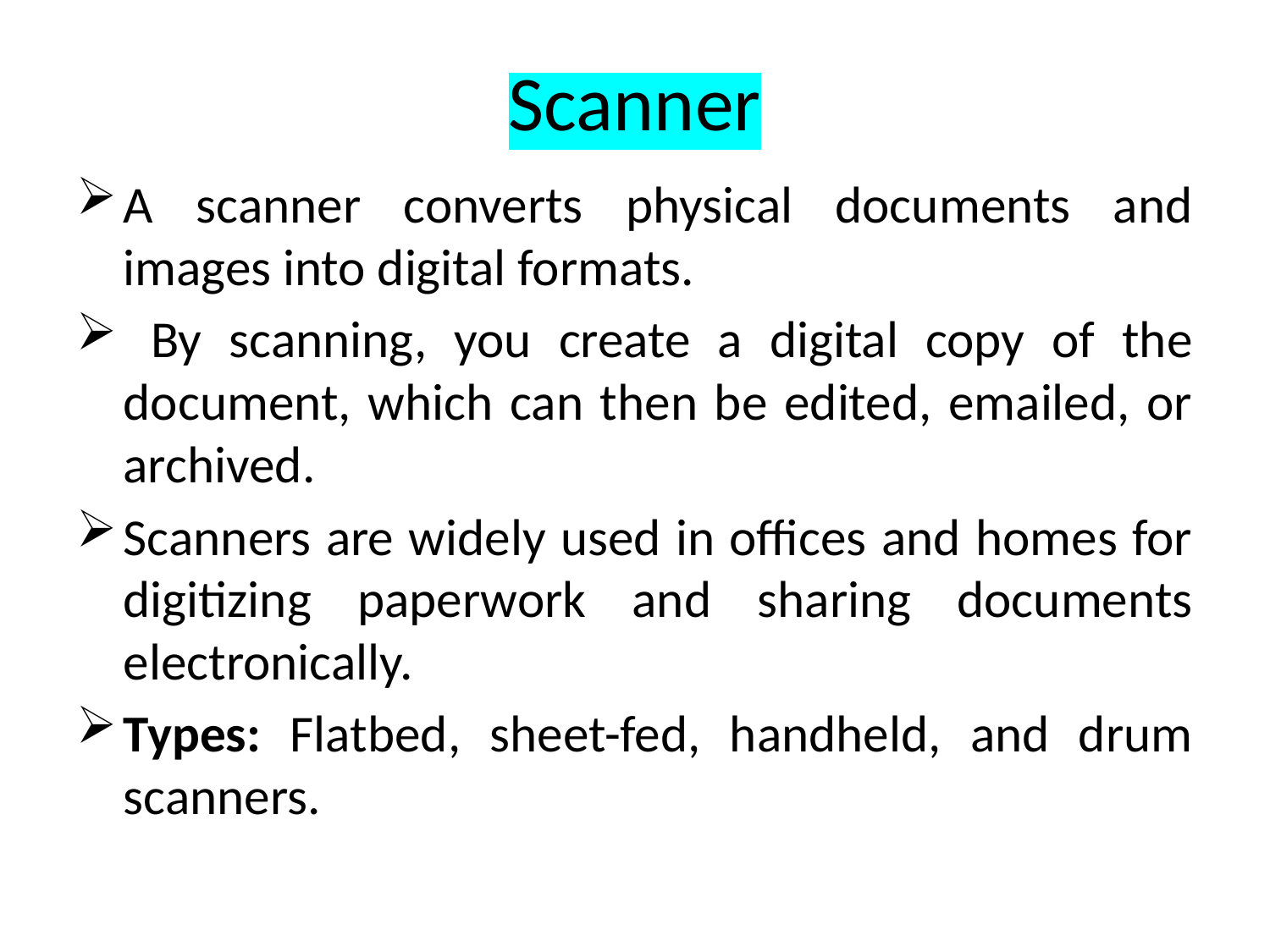

# Scanner
A scanner converts physical documents and images into digital formats.
 By scanning, you create a digital copy of the document, which can then be edited, emailed, or archived.
Scanners are widely used in offices and homes for digitizing paperwork and sharing documents electronically.
Types: Flatbed, sheet-fed, handheld, and drum scanners.